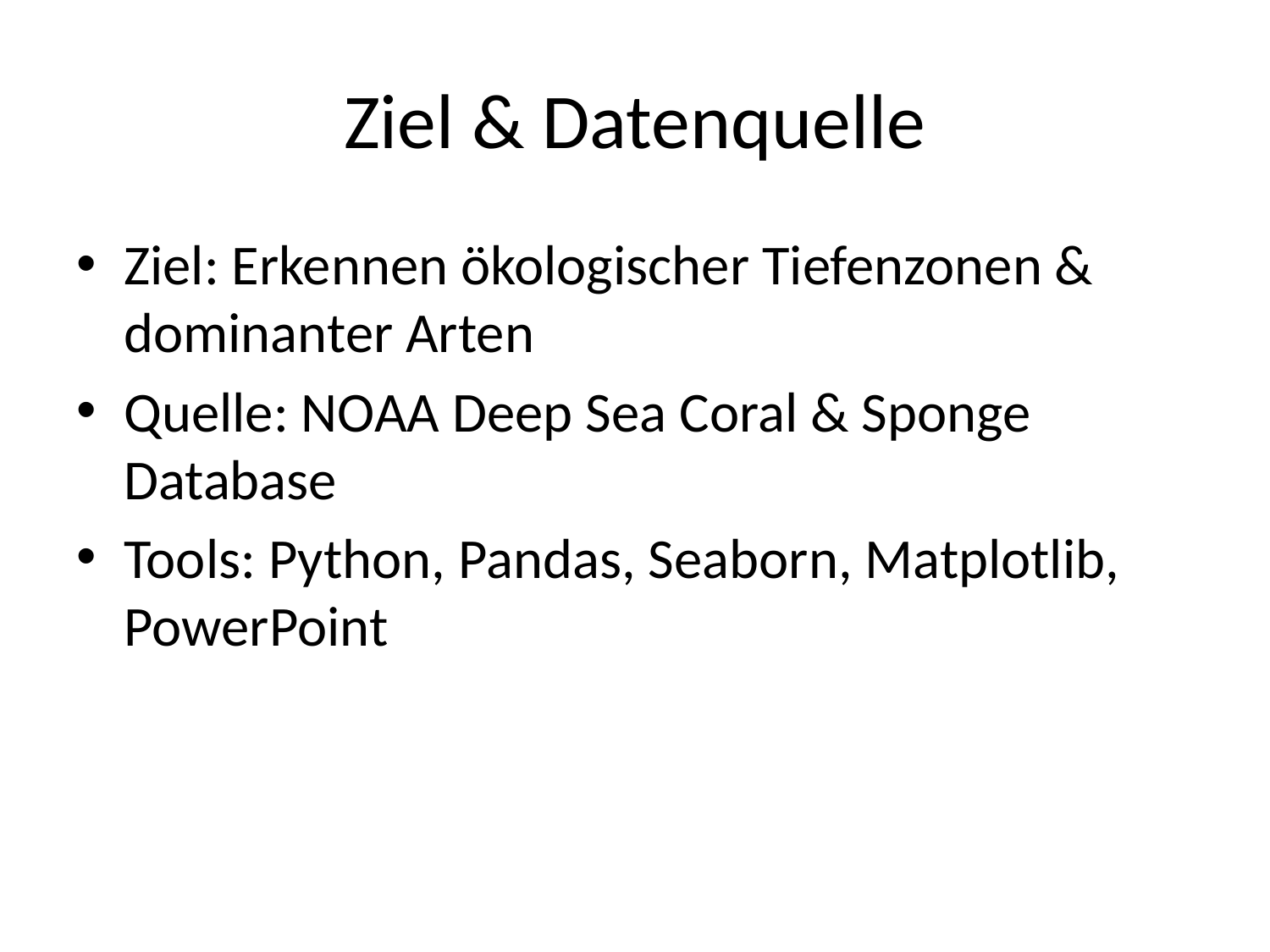

# Ziel & Datenquelle
Ziel: Erkennen ökologischer Tiefenzonen & dominanter Arten
Quelle: NOAA Deep Sea Coral & Sponge Database
Tools: Python, Pandas, Seaborn, Matplotlib, PowerPoint